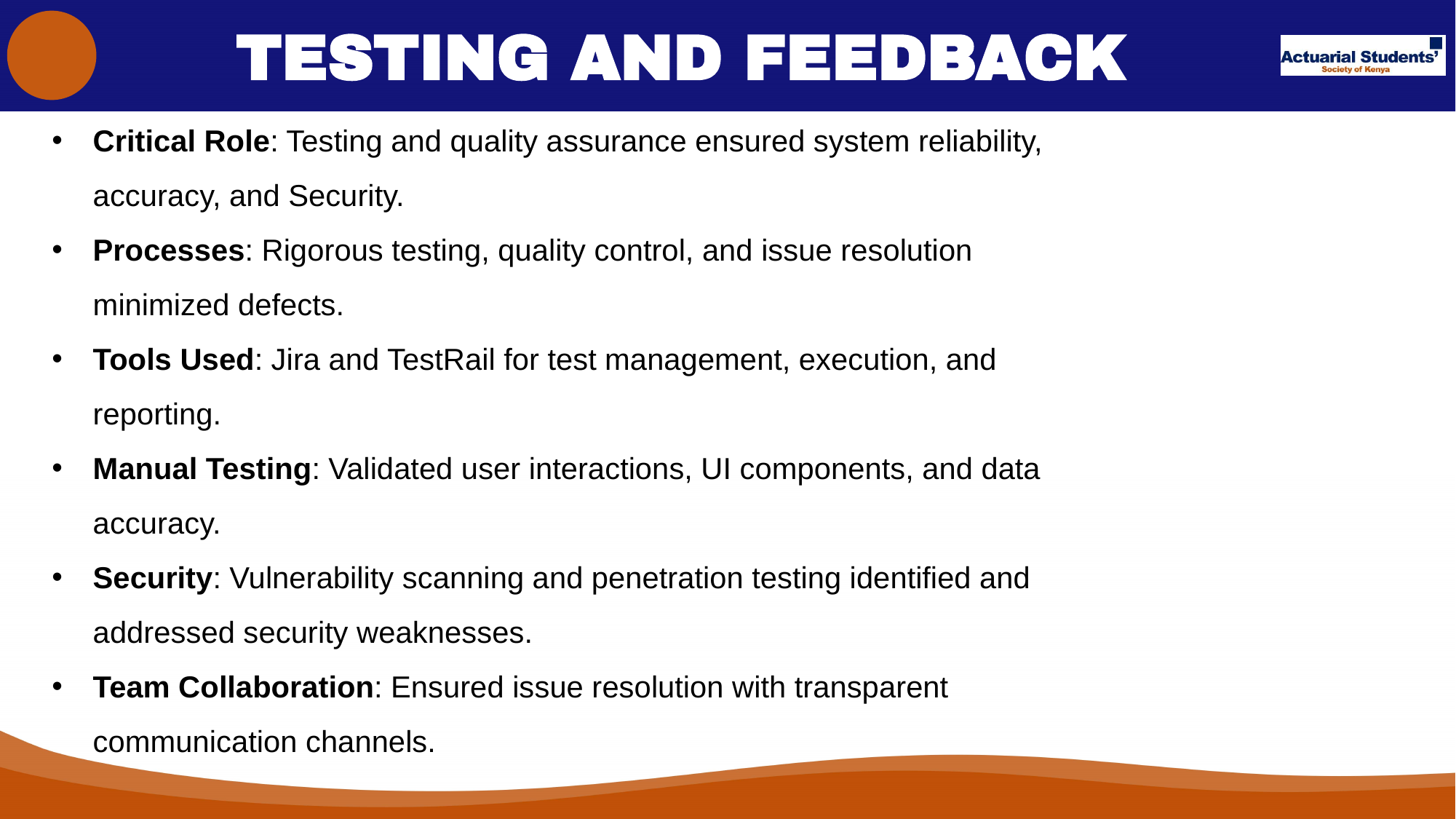

# TESTING AND FEEDBACK

Critical Role: Testing and quality assurance ensured system reliability, accuracy, and Security.
Processes: Rigorous testing, quality control, and issue resolution minimized defects.
Tools Used: Jira and TestRail for test management, execution, and reporting.
Manual Testing: Validated user interactions, UI components, and data accuracy.
Security: Vulnerability scanning and penetration testing identified and addressed security weaknesses.
Team Collaboration: Ensured issue resolution with transparent communication channels.